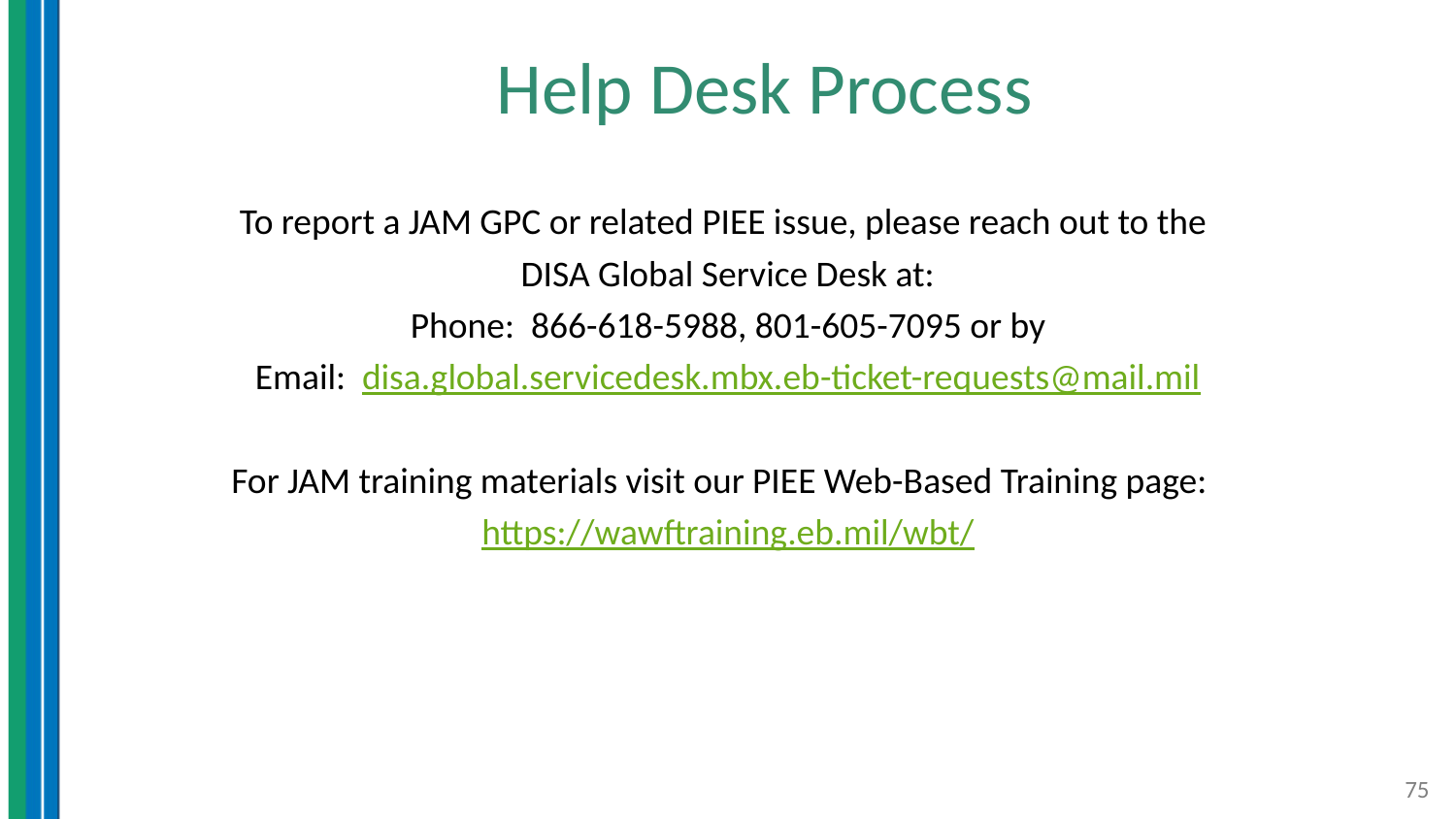

# Help Desk Process
To report a JAM GPC or related PIEE issue, please reach out to the
DISA Global Service Desk at:
Phone:  866-618-5988, 801-605-7095 or by
Email:  disa.global.servicedesk.mbx.eb-ticket-requests@mail.mil

For JAM training materials visit our PIEE Web-Based Training page:
https://wawftraining.eb.mil/wbt/